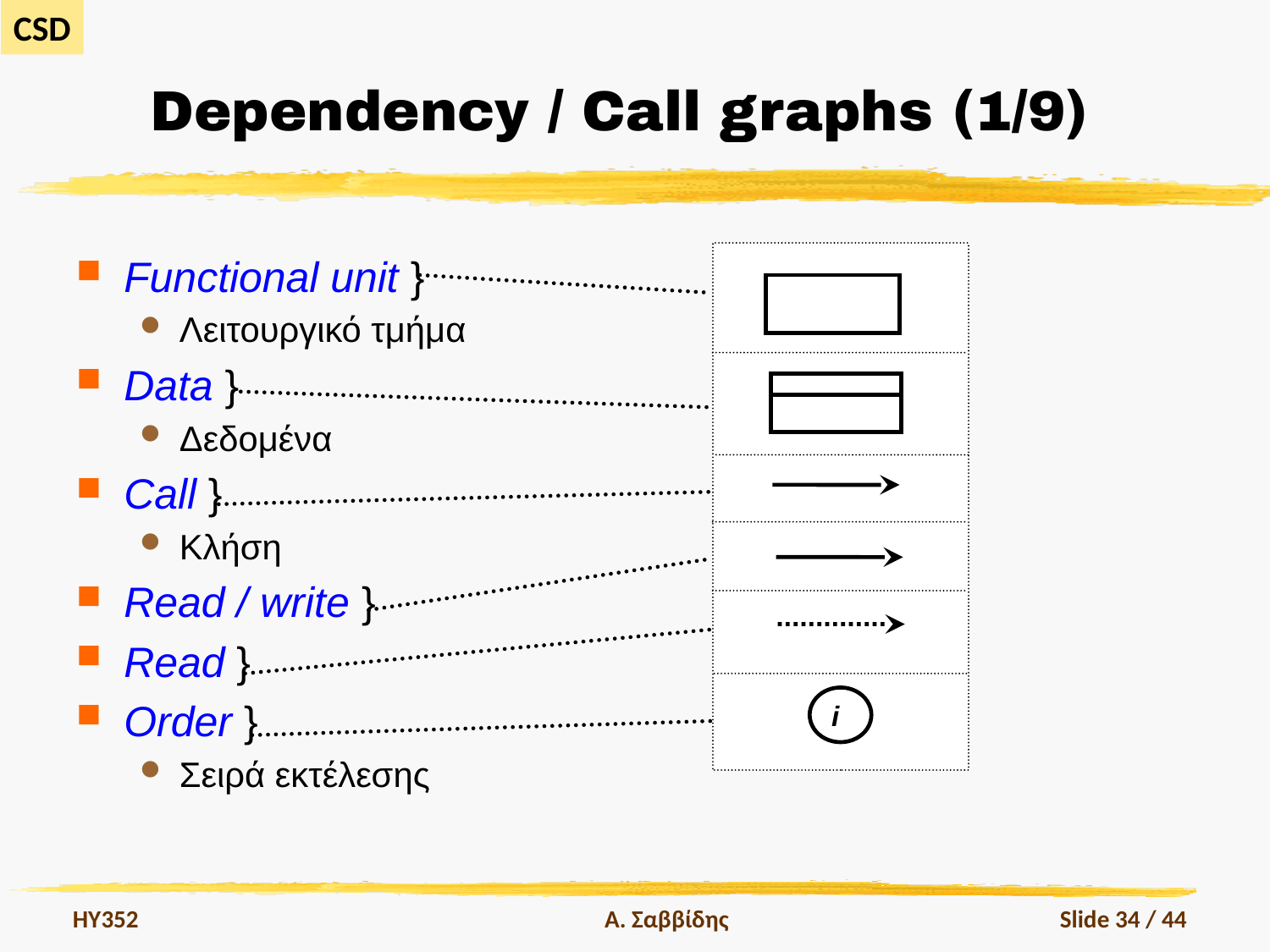

# Dependency / Call graphs (1/9)
Functional unit }
Λειτουργικό τμήμα
Data }
Δεδομένα
Call }
Κλήση
Read / write }
Read }
Order }
Σειρά εκτέλεσης

i

HY352
Α. Σαββίδης
Slide 34 / 44